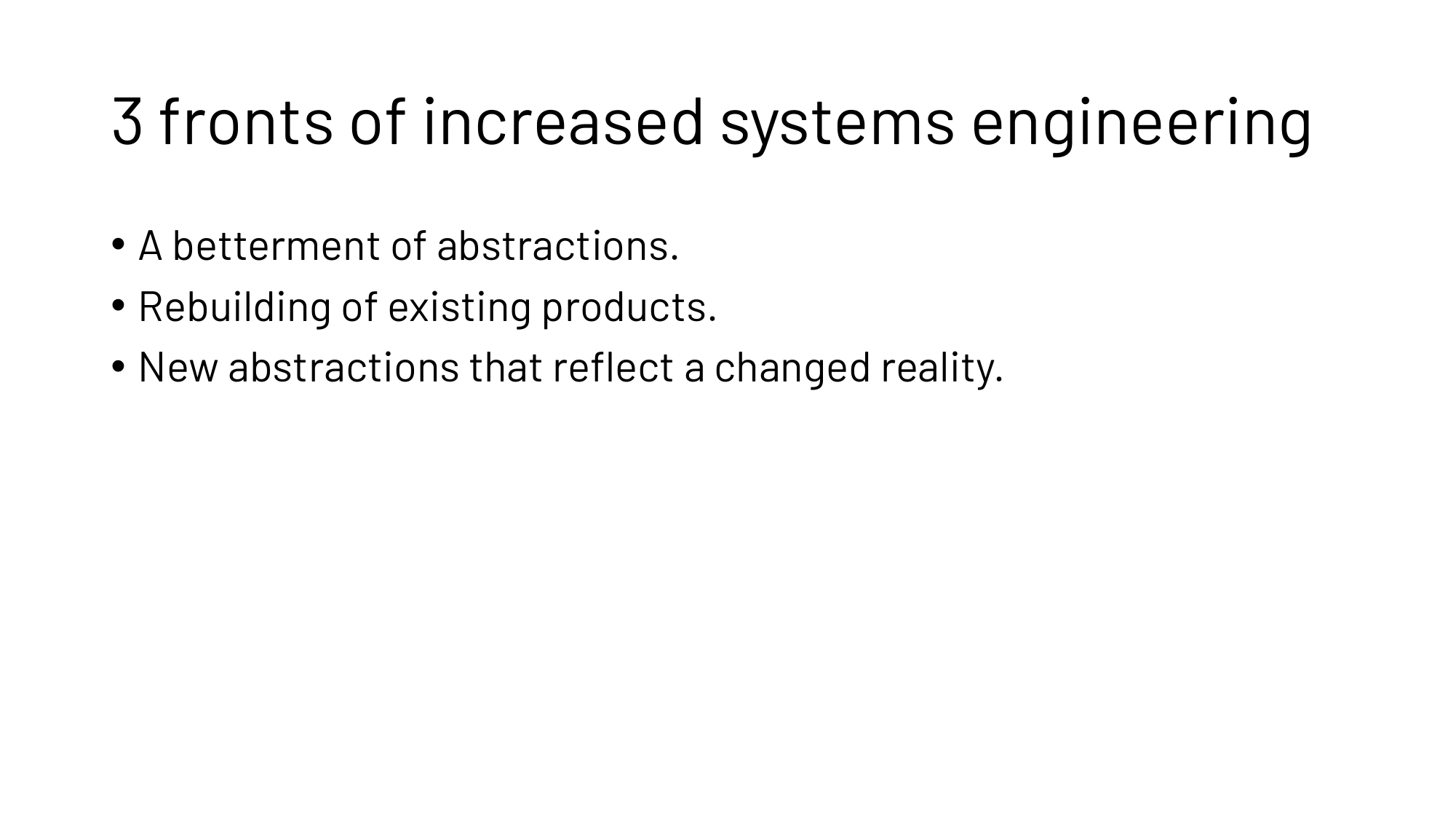

# 3 fronts of increased systems engineering
A betterment of abstractions.
Rebuilding of existing products.
New abstractions that reflect a changed reality.